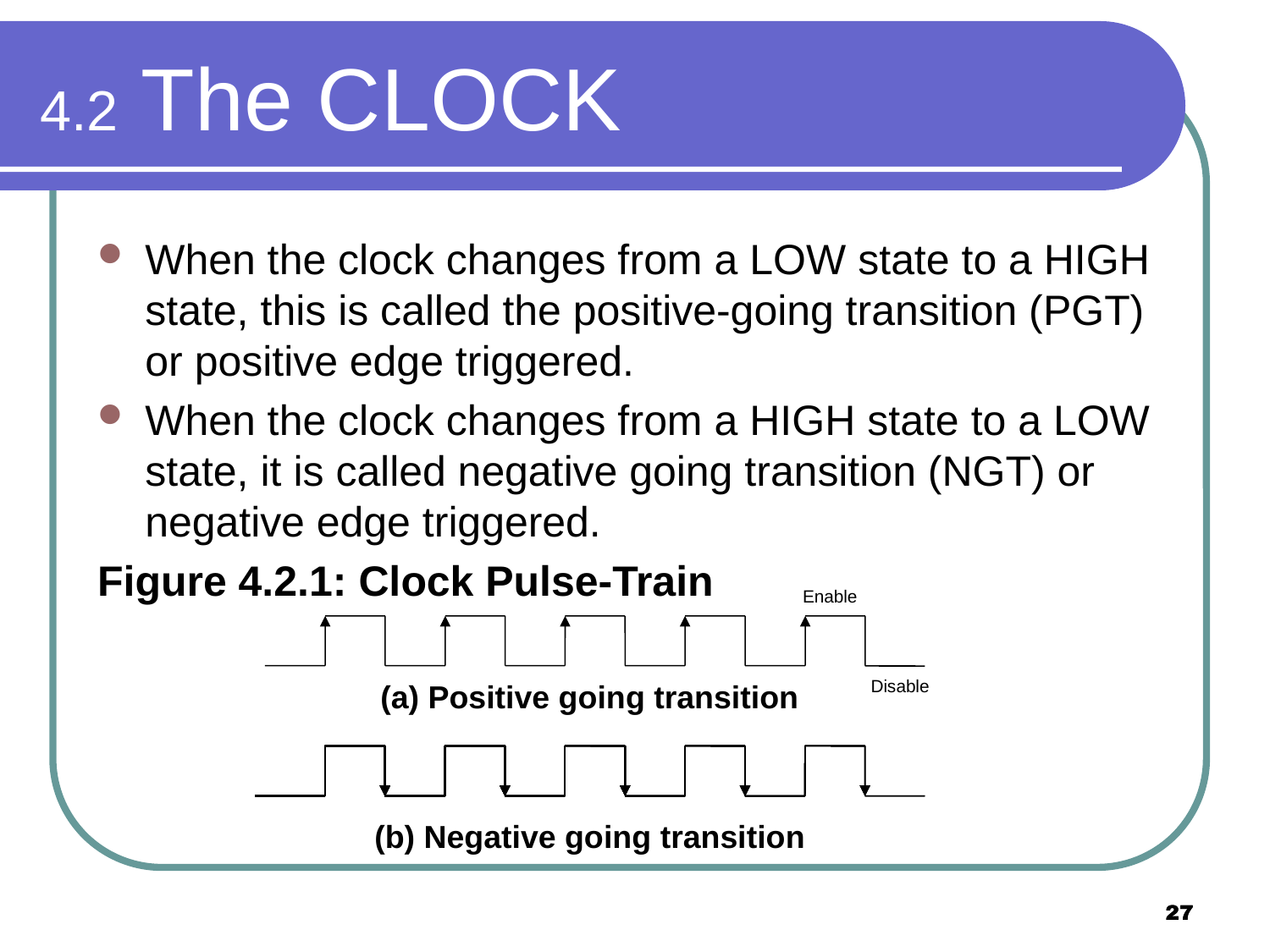

4.2 The CLOCK
When the clock changes from a LOW state to a HIGH state, this is called the positive-going transition (PGT) or positive edge triggered.
When the clock changes from a HIGH state to a LOW state, it is called negative going transition (NGT) or negative edge triggered.
Figure 4.2.1: Clock Pulse-Train

Enable

(a) Positive going transition
Disable

(b) Negative going transition

27
27